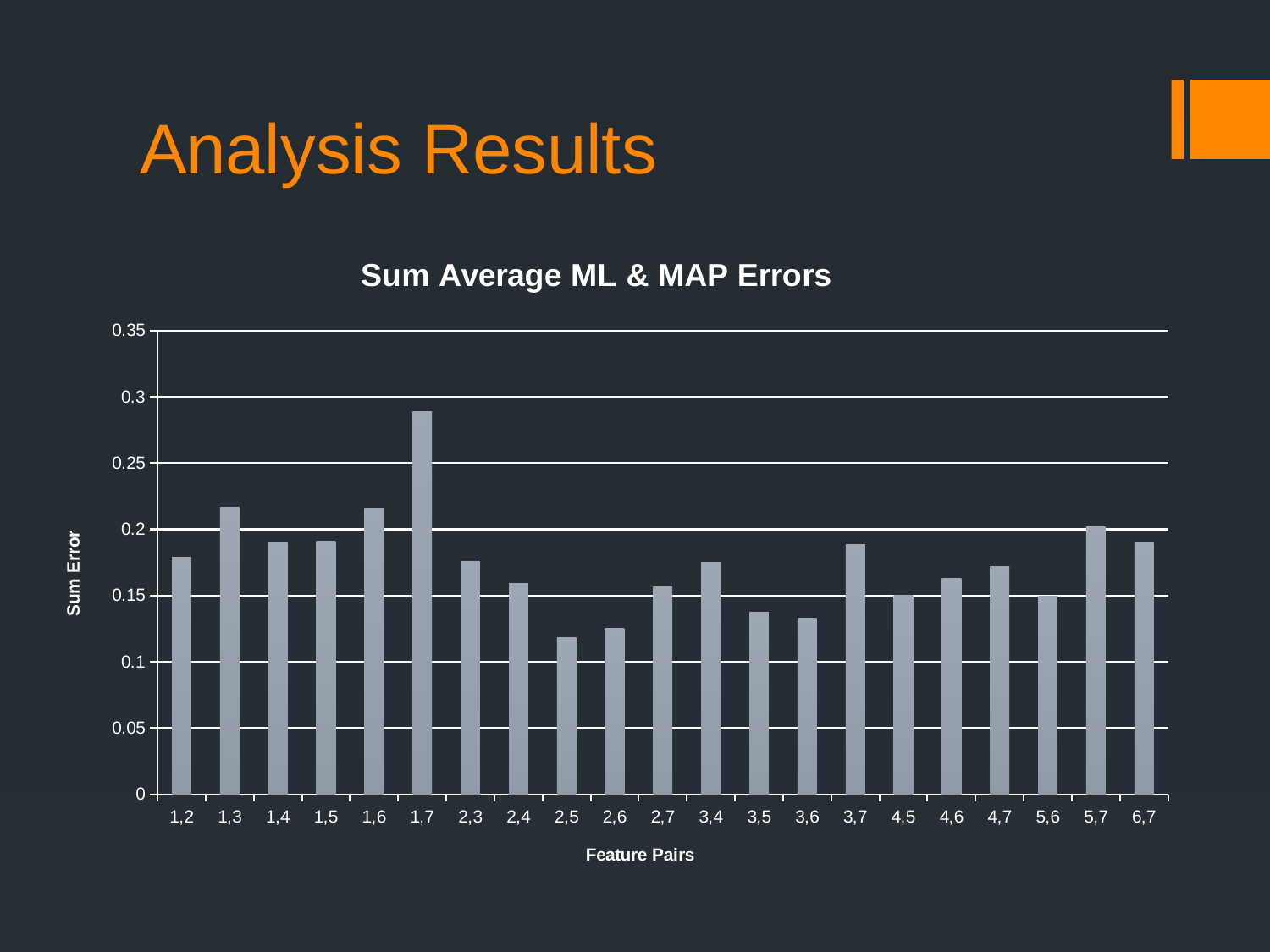

# Analysis Results

### Chart: Sum Average ML & MAP Errors

| Category | Average Error Sum |
|---|---|
| 1,2 | 0.1791 |
| 1,3 | 0.2168 |
| 1,4 | 0.1905 |
| 1,5 | 0.1909 |
| 1,6 | 0.216 |
| 1,7 | 0.2886 |
| 2,3 | 0.176 |
| 2,4 | 0.1589 |
| 2,5 | 0.1185 |
| 2,6 | 0.1255 |
| 2,7 | 0.1563 |
| 3,4 | 0.1753 |
| 3,5 | 0.1372 |
| 3,6 | 0.1331 |
| 3,7 | 0.1884 |
| 4,5 | 0.15 |
| 4,6 | 0.163 |
| 4,7 | 0.1717 |
| 5,6 | 0.1495 |
| 5,7 | 0.2019 |
| 6,7 | 0.1904 |